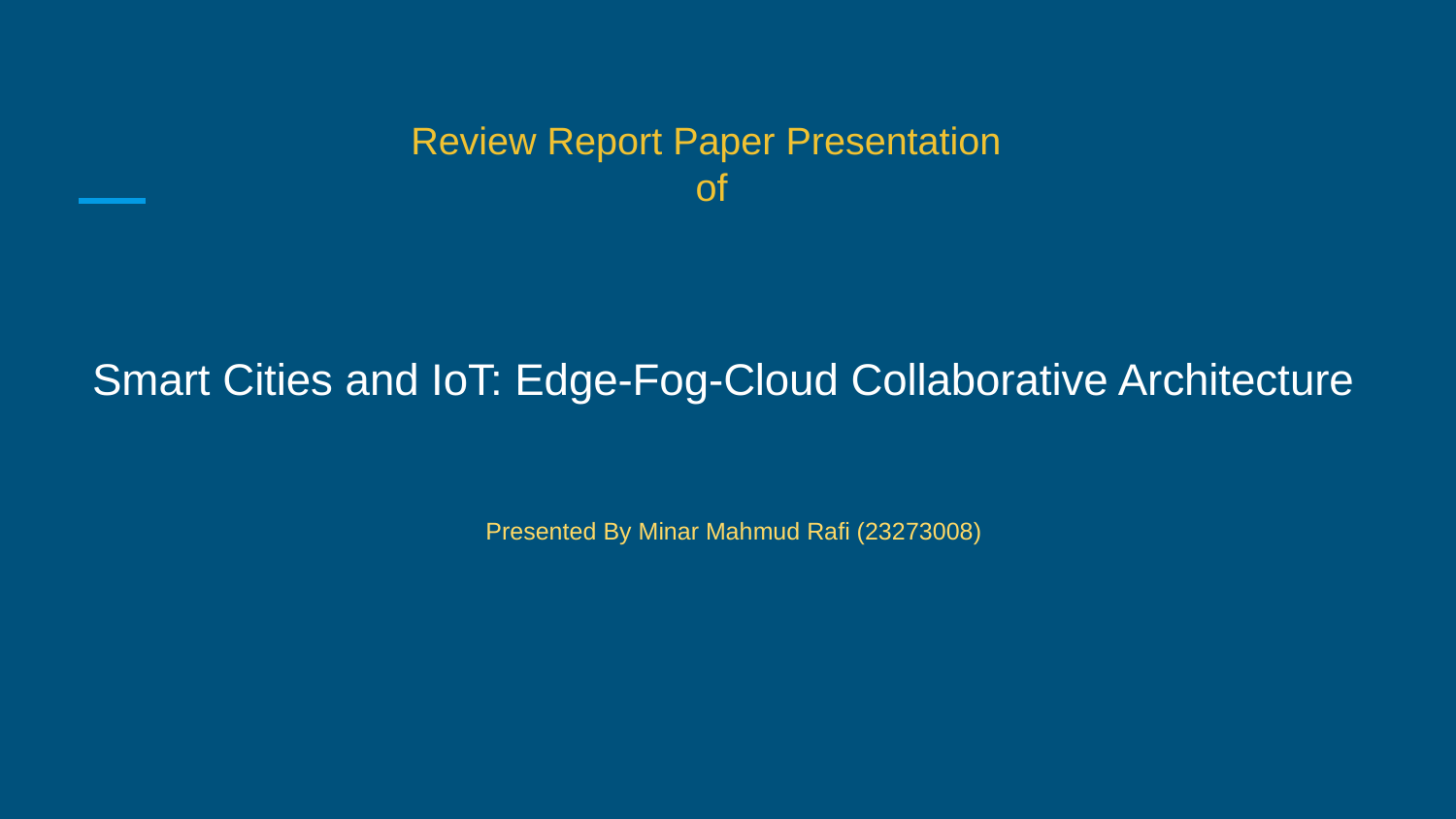

Review Report Paper Presentation
of
# Smart Cities and IoT: Edge-Fog-Cloud Collaborative Architecture
Presented By Minar Mahmud Rafi (23273008)